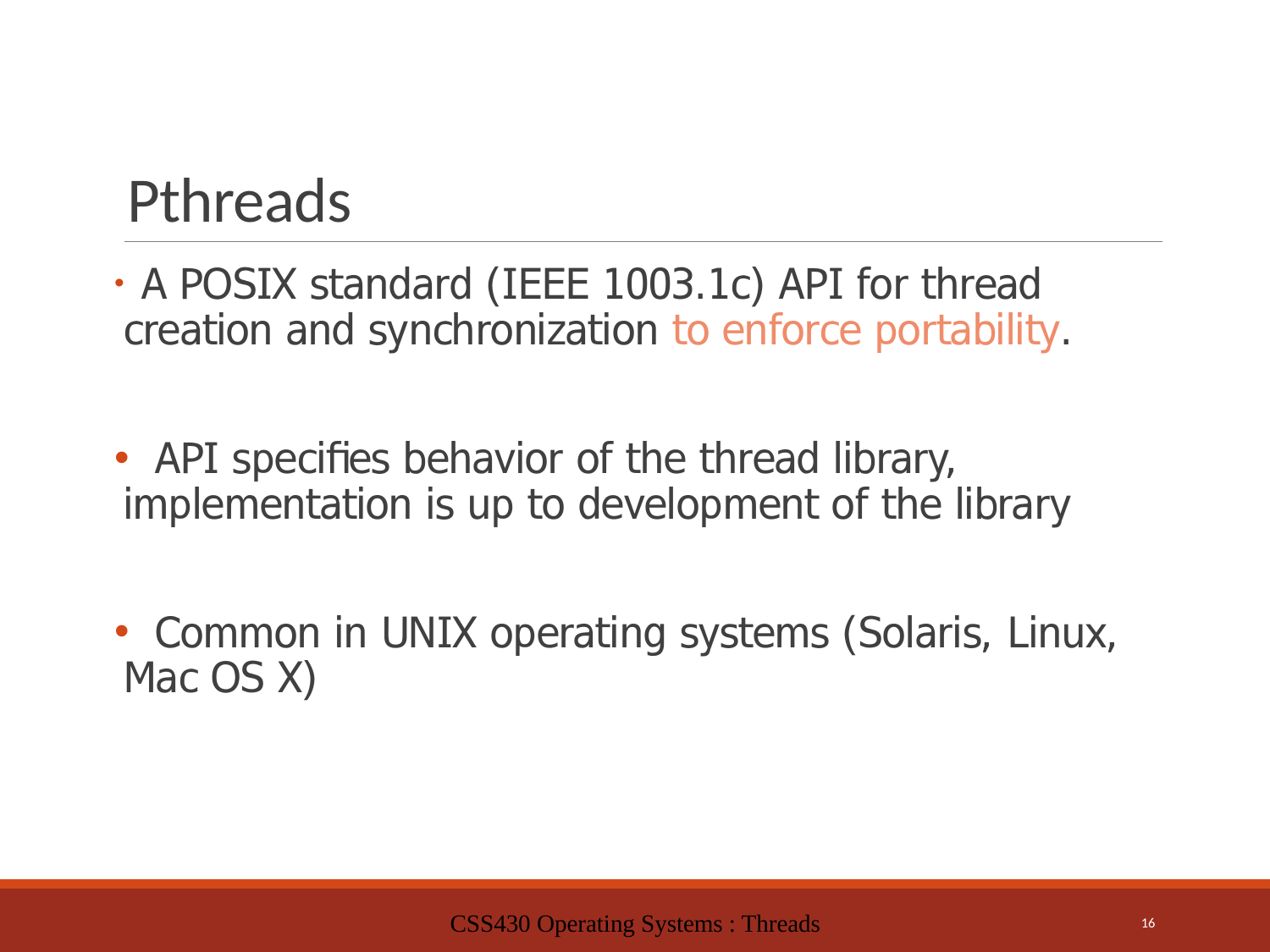

# Pthreads
  A POSIX standard (IEEE 1003.1c) API for thread creation and synchronization to enforce portability.

  API specifies behavior of the thread library, implementation is up to development of the library

  Common in UNIX operating systems (Solaris, Linux, Mac OS X)

CSS430 Operating Systems : Threads
16